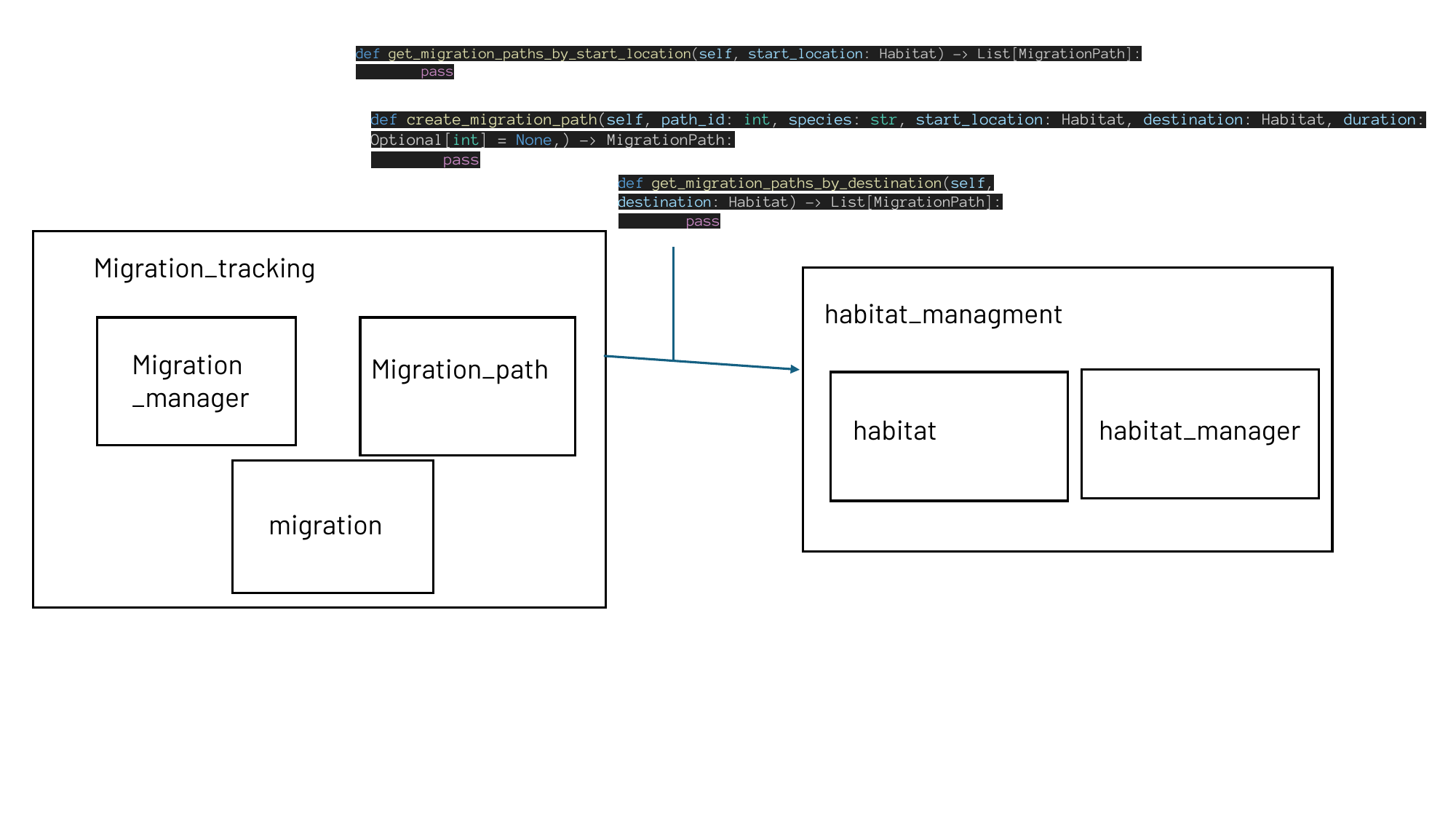

def get_migration_paths_by_start_location(self, start_location: Habitat) -> List[MigrationPath]:
        pass
def create_migration_path(self, path_id: int, species: str, start_location: Habitat, destination: Habitat, duration: Optional[int] = None,) -> MigrationPath:
        pass
def get_migration_paths_by_destination(self, destination: Habitat) -> List[MigrationPath]:
        pass

Migration_tracking

habitat_managment

Migration
_manager
Migration_path

habitat
habitat_manager

migration